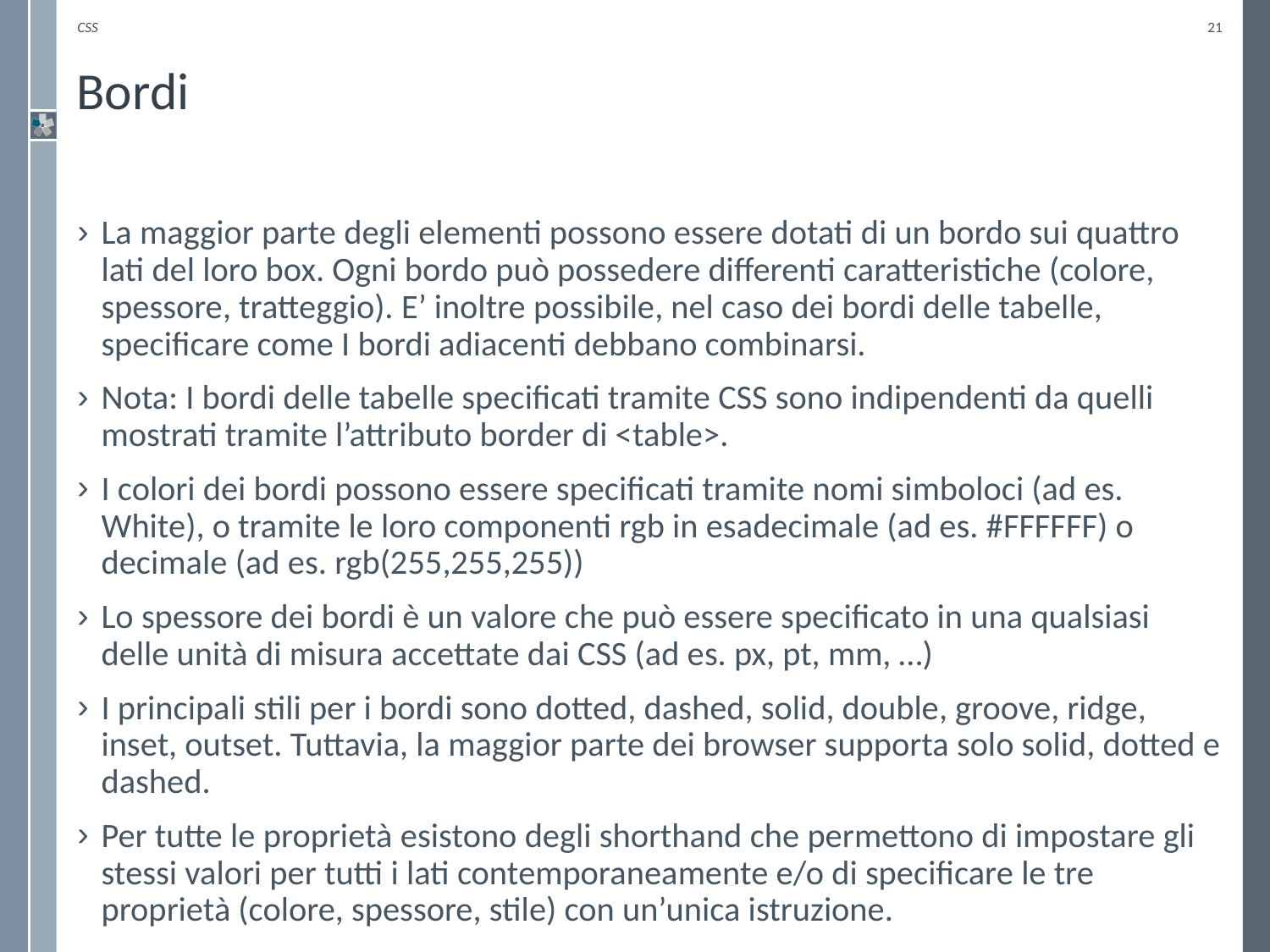

CSS
21
# Bordi
La maggior parte degli elementi possono essere dotati di un bordo sui quattro lati del loro box. Ogni bordo può possedere differenti caratteristiche (colore, spessore, tratteggio). E’ inoltre possibile, nel caso dei bordi delle tabelle, specificare come I bordi adiacenti debbano combinarsi.
Nota: I bordi delle tabelle specificati tramite CSS sono indipendenti da quelli mostrati tramite l’attributo border di <table>.
I colori dei bordi possono essere specificati tramite nomi simboloci (ad es. White), o tramite le loro componenti rgb in esadecimale (ad es. #FFFFFF) o decimale (ad es. rgb(255,255,255))
Lo spessore dei bordi è un valore che può essere specificato in una qualsiasi delle unità di misura accettate dai CSS (ad es. px, pt, mm, …)
I principali stili per i bordi sono dotted, dashed, solid, double, groove, ridge, inset, outset. Tuttavia, la maggior parte dei browser supporta solo solid, dotted e dashed.
Per tutte le proprietà esistono degli shorthand che permettono di impostare gli stessi valori per tutti i lati contemporaneamente e/o di specificare le tre proprietà (colore, spessore, stile) con un’unica istruzione.